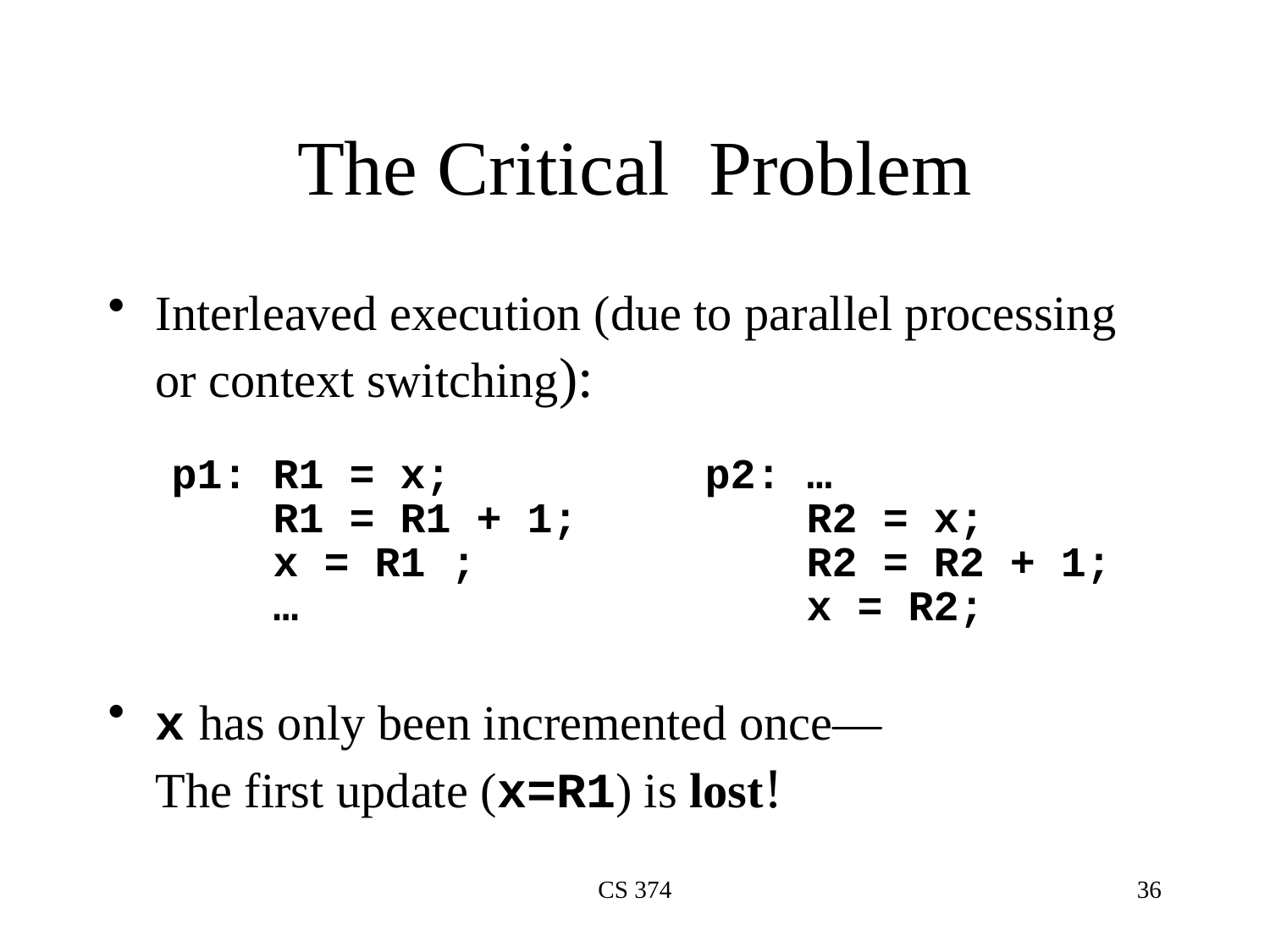

# The Critical  Problem
Interleaved execution (due to parallel processing or context switching):

p1: R1 = x;          p2: …
    R1 = R1 + 1;         R2 = x;
    x = R1 ;             R2 = R2 + 1;
    …                    x = R2;

x has only been incremented once—
The first update (x=R1) is lost!
CS 374
36